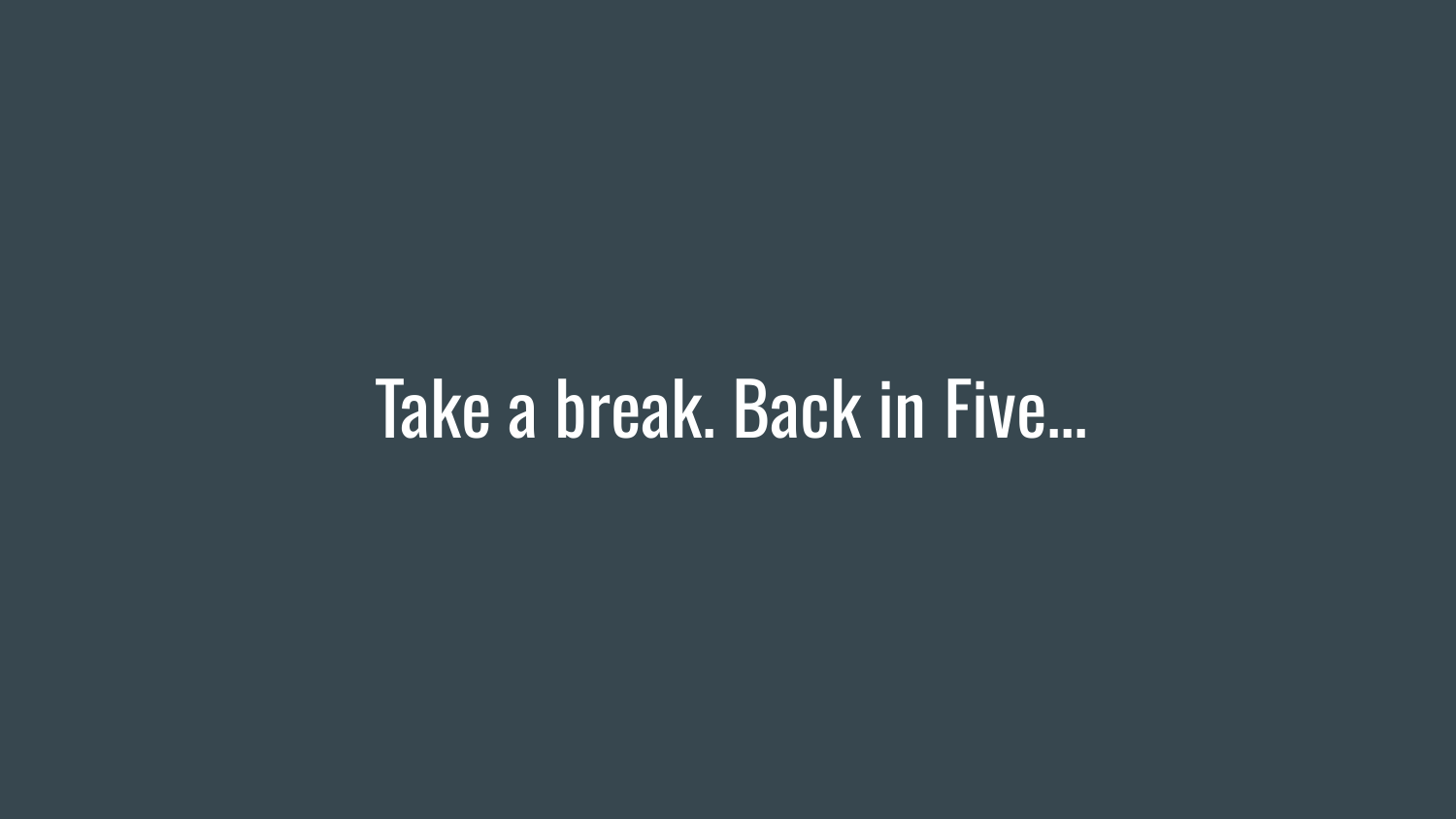

# Take a break. Back in Five...